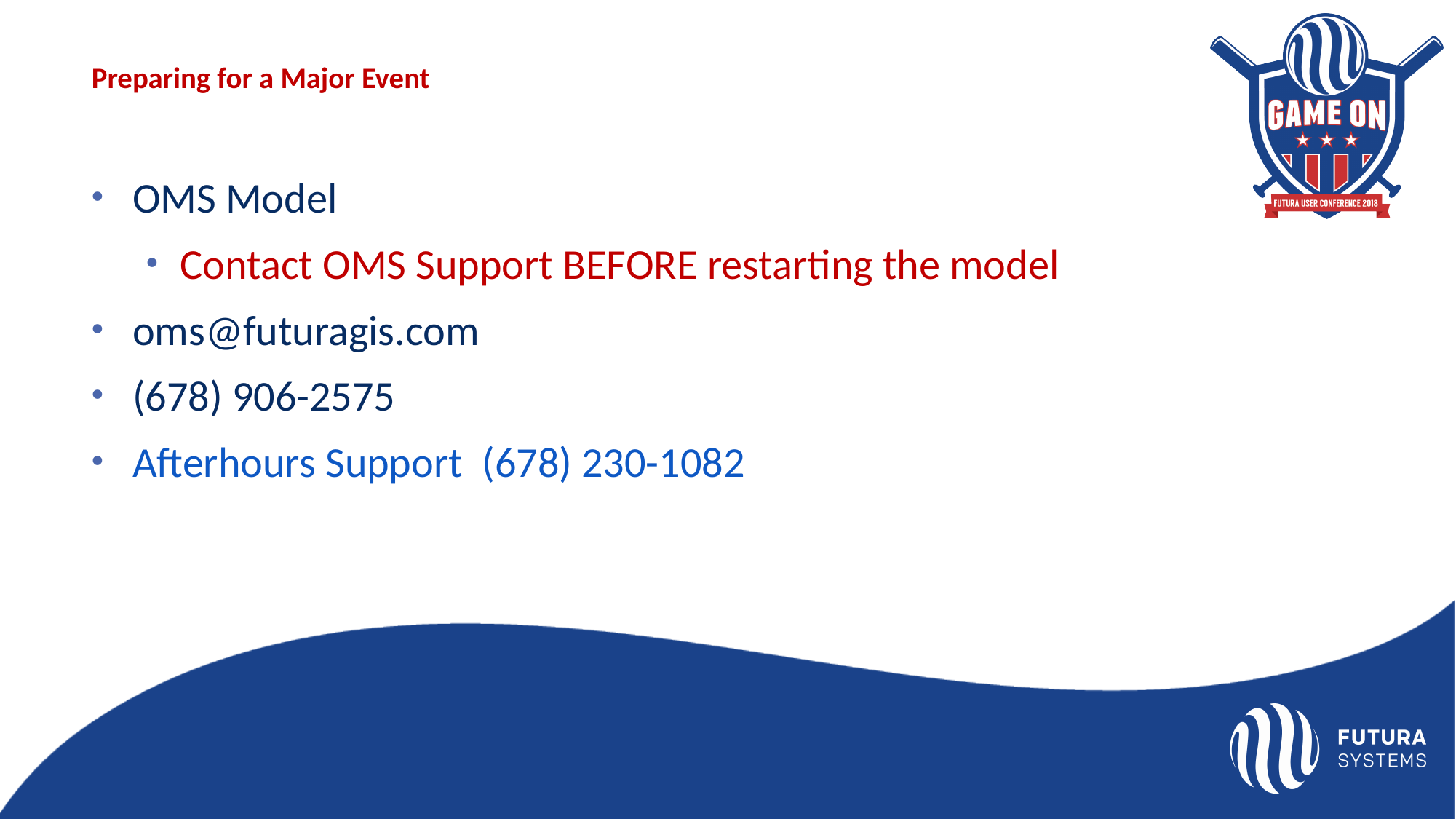

# Preparing for a Major Event
OMS Model
Contact OMS Support BEFORE restarting the model
oms@futuragis.com
(678) 906-2575
Afterhours Support  (678) 230-1082